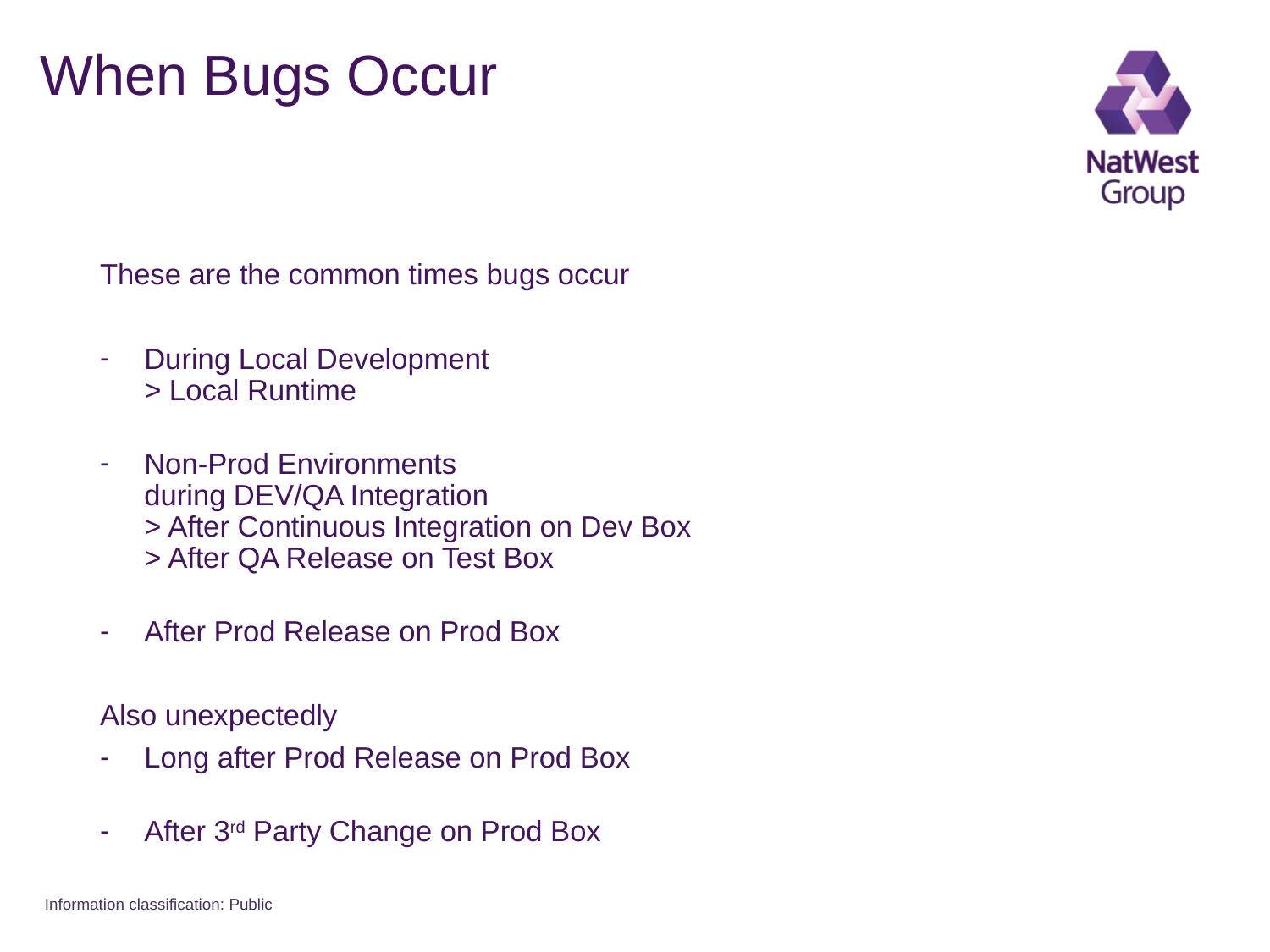

# When Bugs Occur
These are the common times bugs occur

During Local Development
> Local Runtime
Non-Prod Environments
during DEV/QA Integration
> After Continuous Integration on Dev Box
> After QA Release on Test Box
After Prod Release on Prod Box

Also unexpectedly
Long after Prod Release on Prod Box
After 3rd Party Change on Prod Box